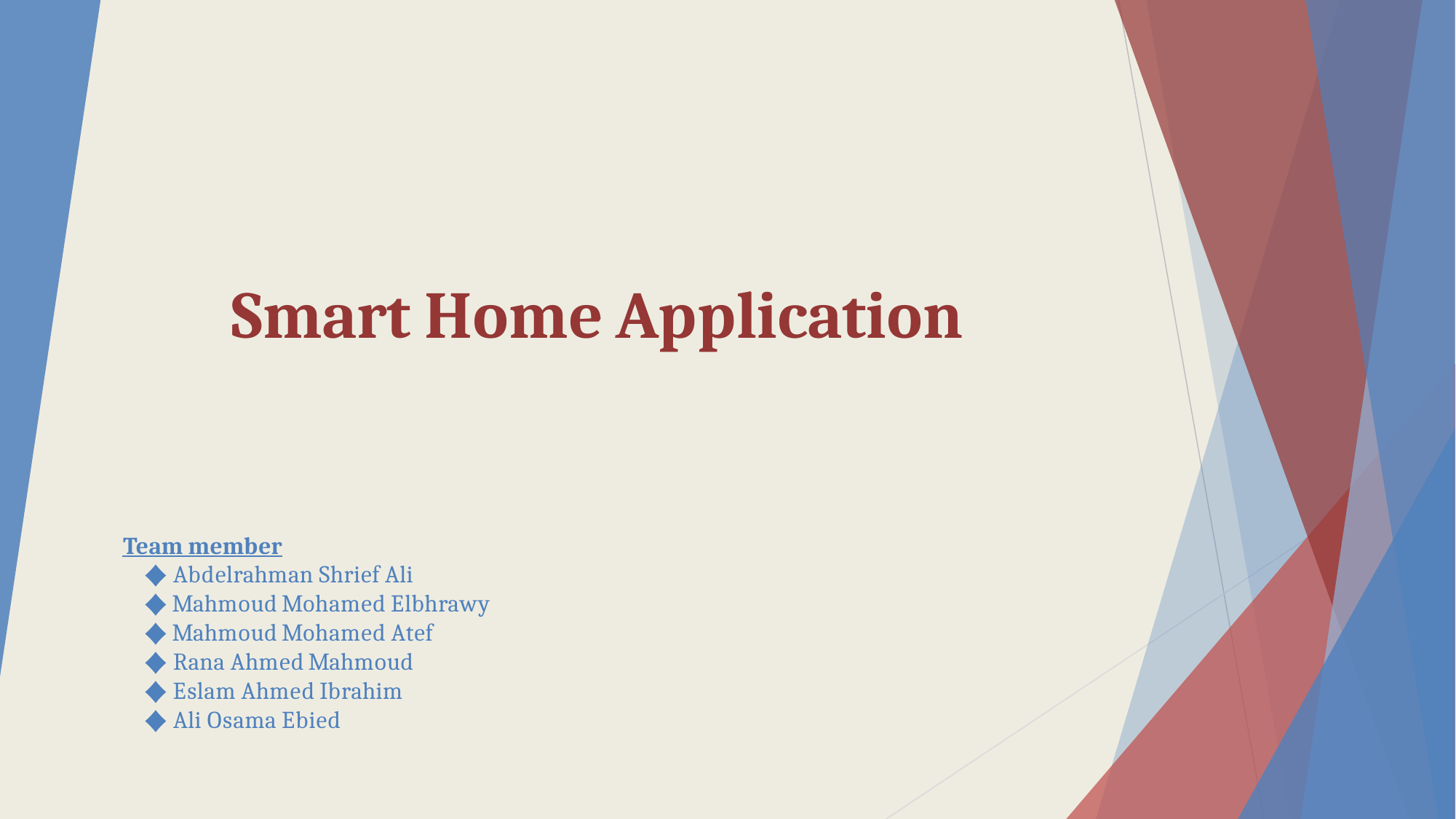

Smart Home Application
# Team member ♦ Abdelrahman Shrief Ali ♦ Mahmoud Mohamed Elbhrawy ♦ Mahmoud Mohamed Atef ♦ Rana Ahmed Mahmoud ♦ Eslam Ahmed Ibrahim ♦ Ali Osama Ebied